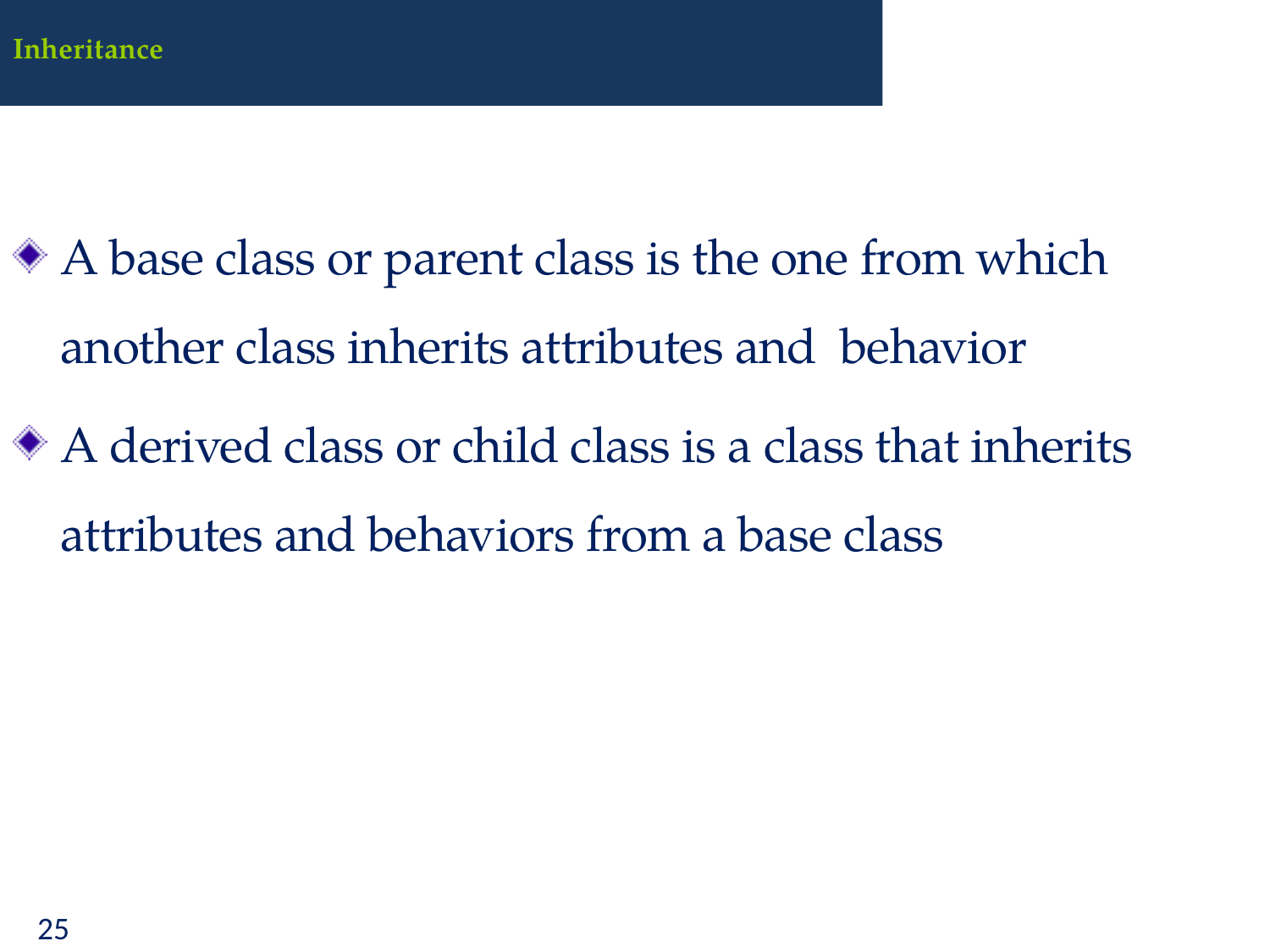

# Inheritance

A base class or parent class is the one from which another class inherits attributes and  behavior
A derived class or child class is a class that inherits attributes and behaviors from a base class
25